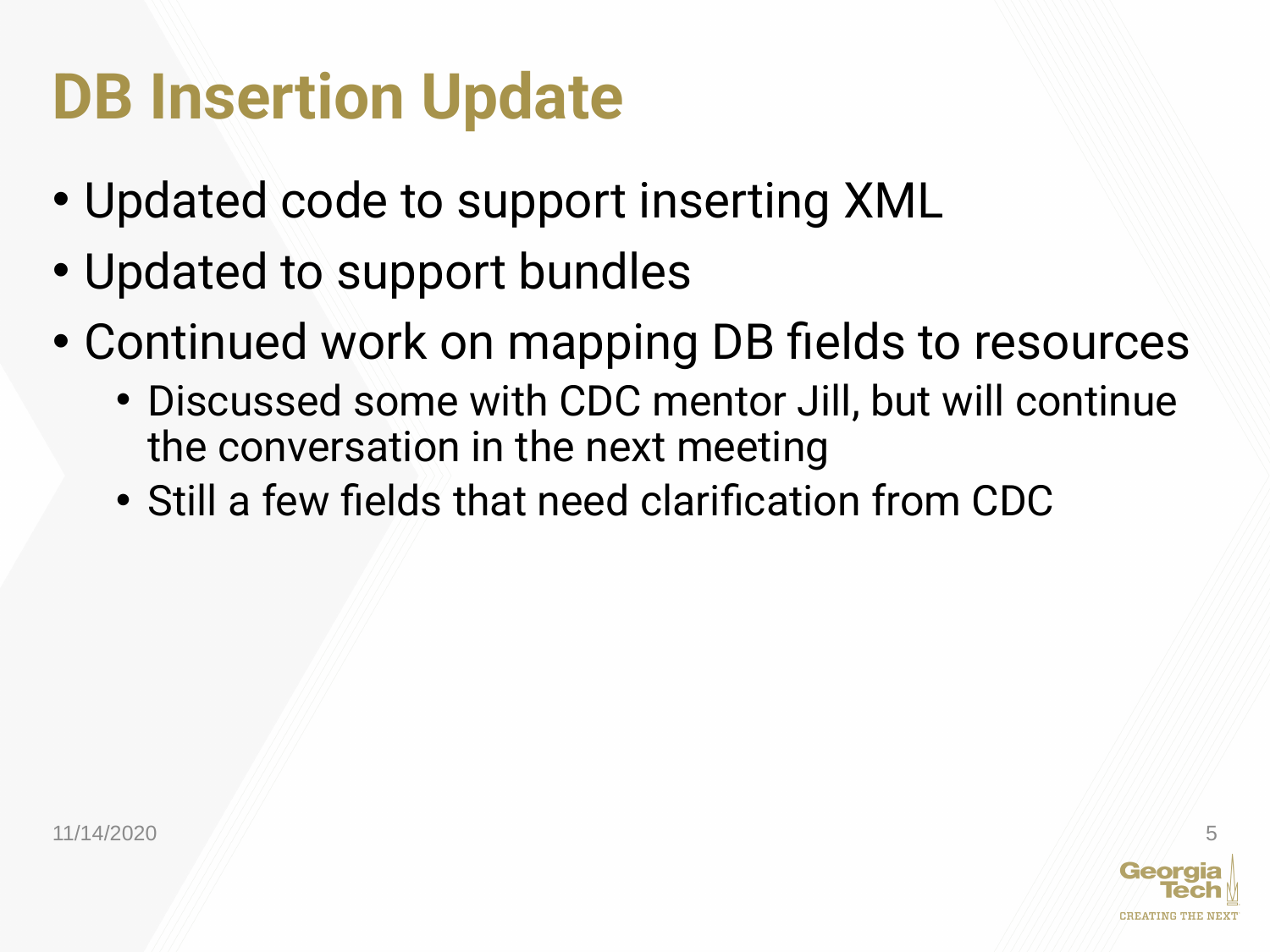

# DB Insertion Update
Updated code to support inserting XML
Updated to support bundles
Continued work on mapping DB fields to resources
Discussed some with CDC mentor Jill, but will continue the conversation in the next meeting
Still a few fields that need clarification from CDC

11/14/2020
5